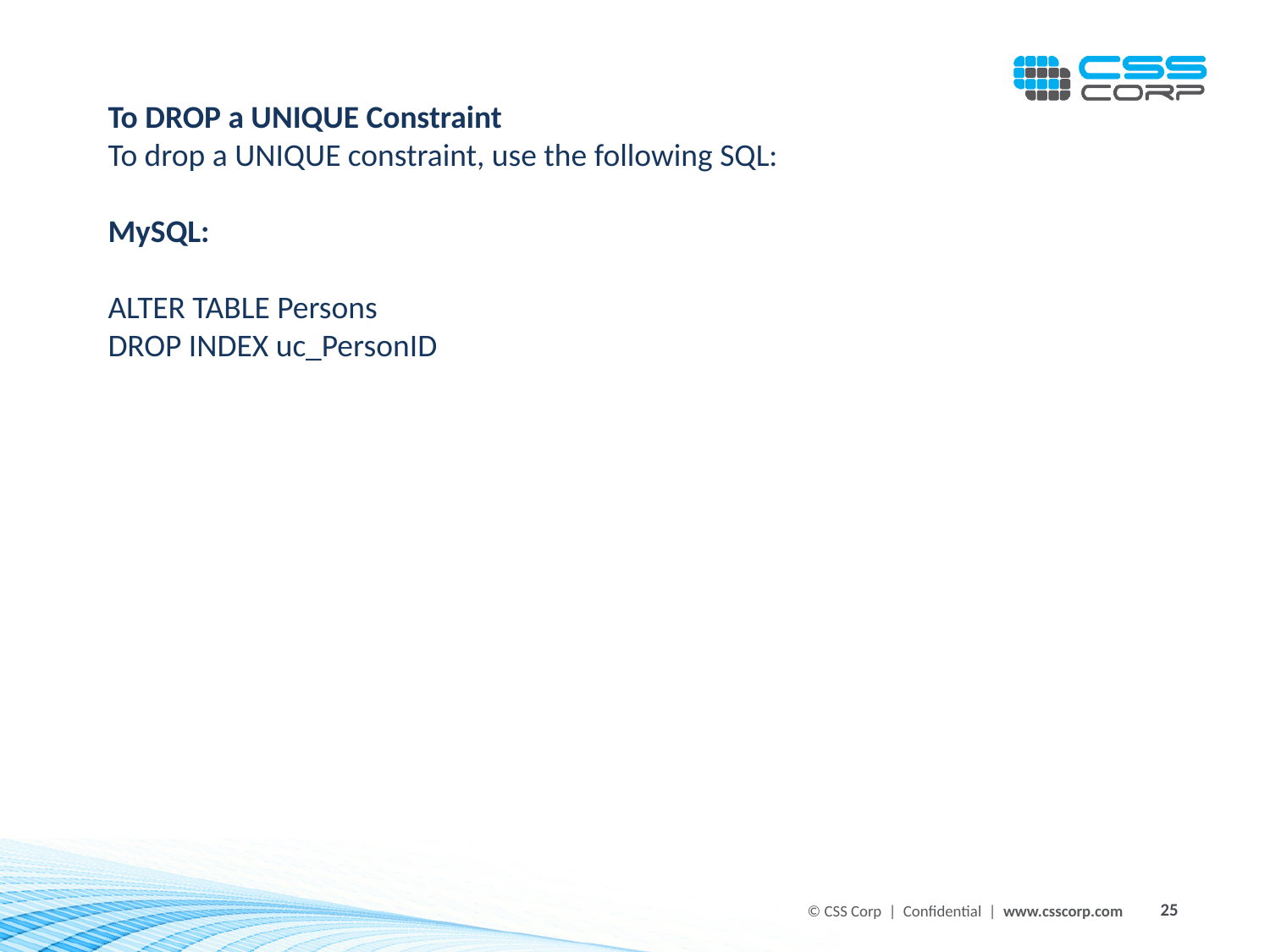

To DROP a UNIQUE Constraint
To drop a UNIQUE constraint, use the following SQL:

MySQL:

ALTER TABLE Persons
DROP INDEX uc_PersonID